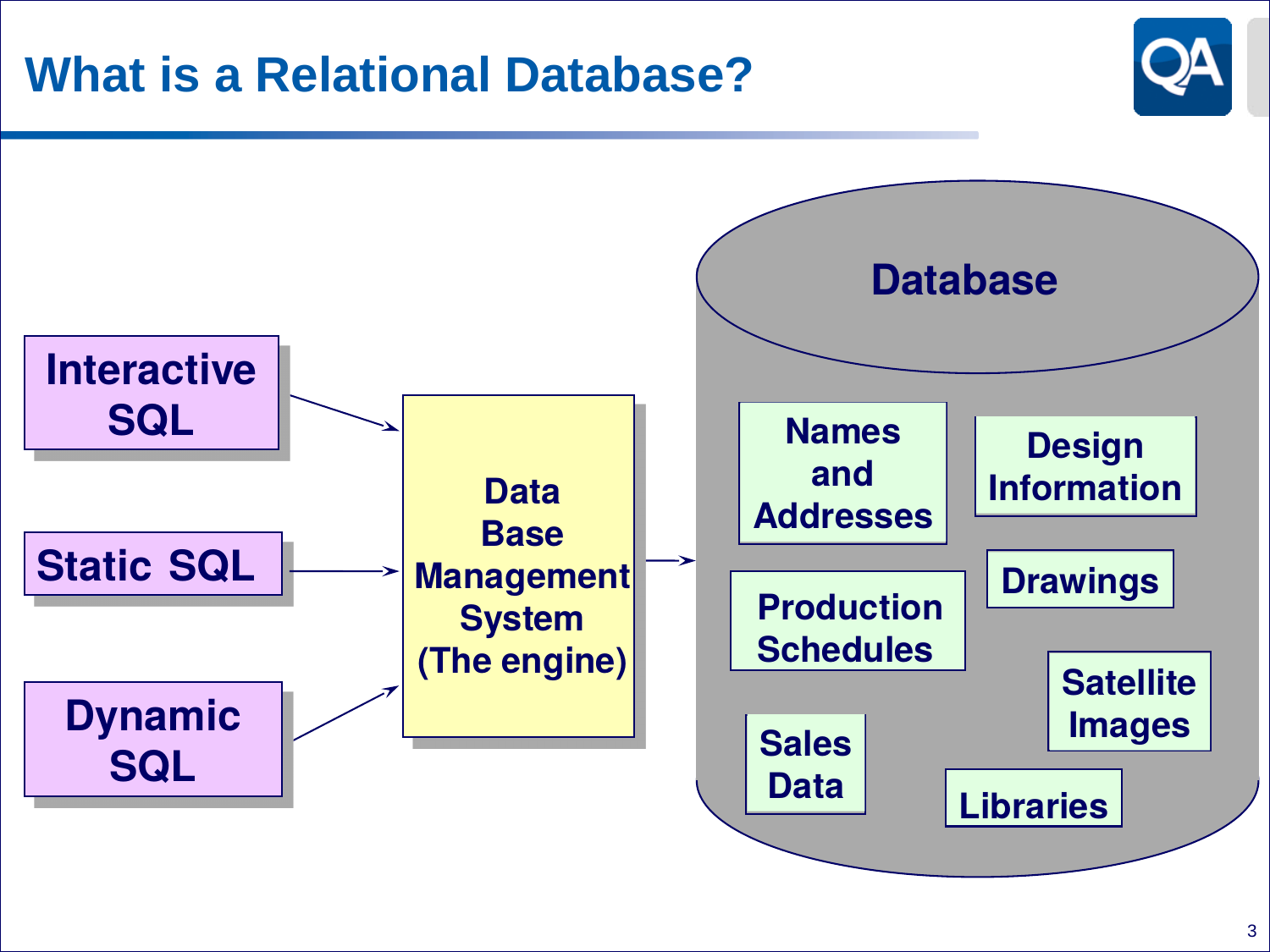

# What is a Relational Database?

Database

Interactive
SQL

Names
and
Addresses

Design
Information

Data
Base
Management
System
(The engine)
Static  SQL

Drawings

Production
Schedules

Satellite
Images
Dynamic SQL

Sales
Data

Libraries